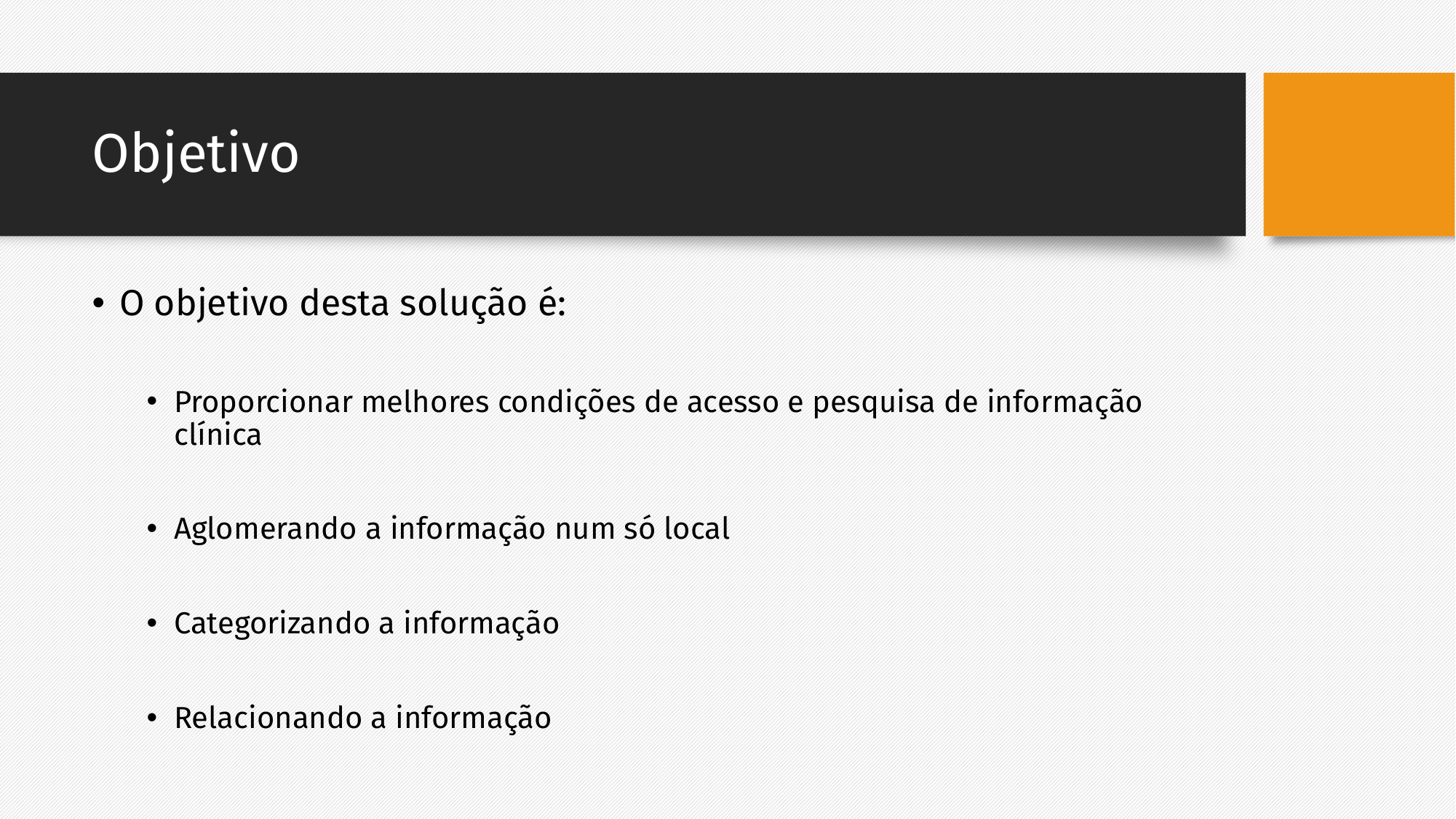

# Objetivo
O objetivo desta solução é:

Proporcionar melhores condições de acesso e pesquisa de informação clínica

Aglomerando a informação num só local

Categorizando a informação

Relacionando a informação